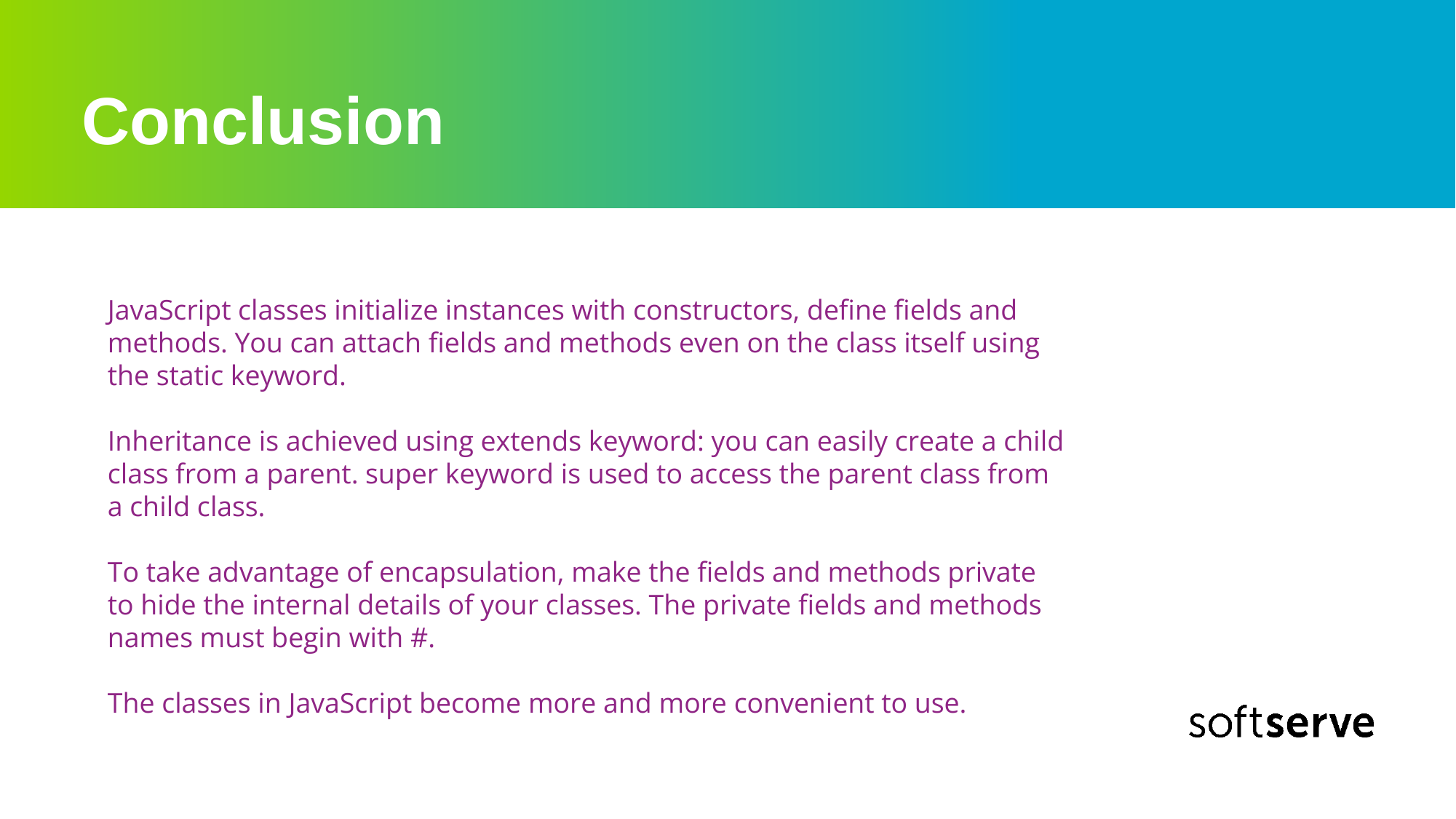

# Conclusion
JavaScript classes initialize instances with constructors, define fields and methods. You can attach fields and methods even on the class itself using the static keyword.

Inheritance is achieved using extends keyword: you can easily create a child class from a parent. super keyword is used to access the parent class from a child class.

To take advantage of encapsulation, make the fields and methods private to hide the internal details of your classes. The private fields and methods names must begin with #.

The classes in JavaScript become more and more convenient to use.